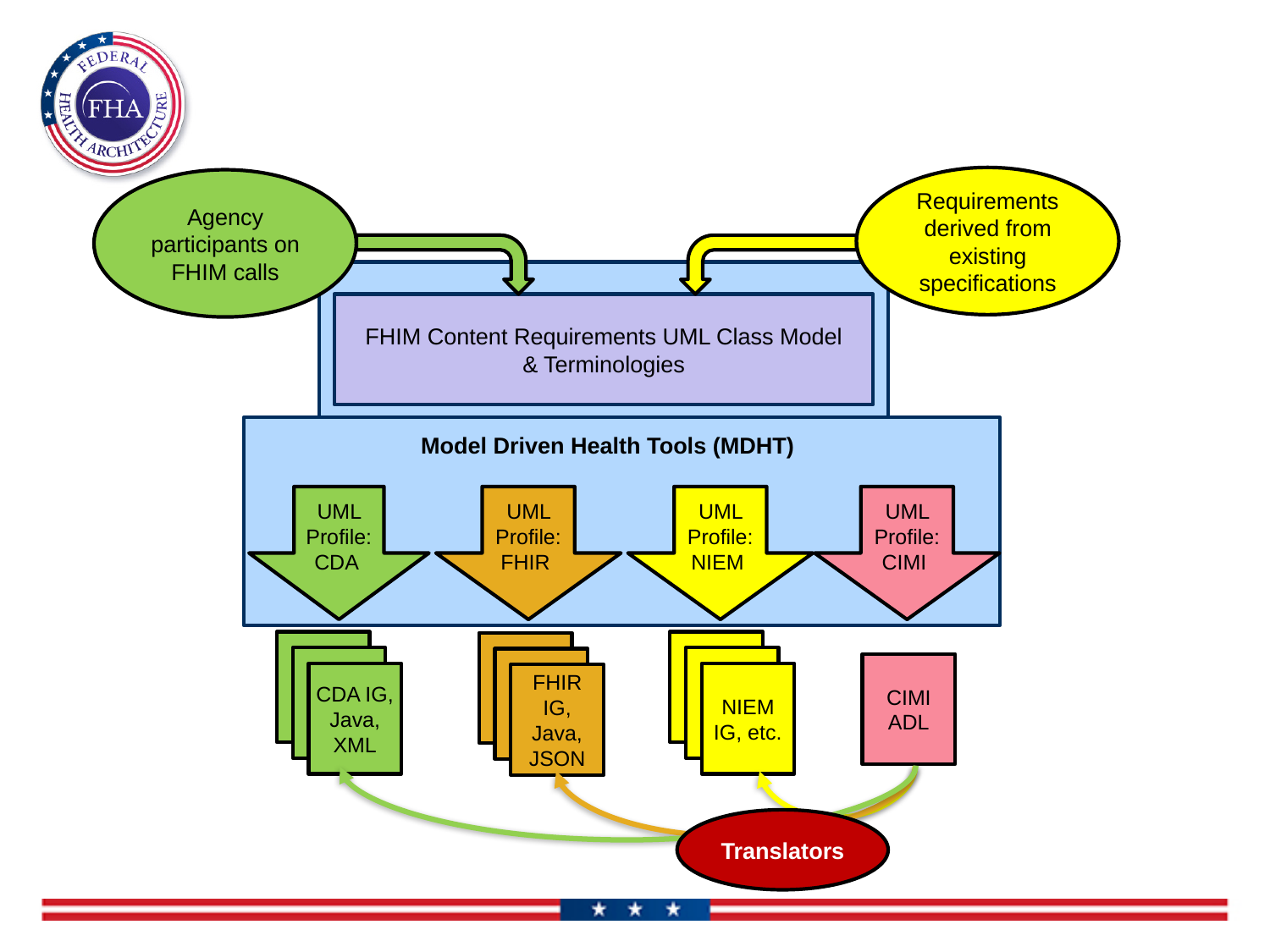

Requirements derived from existing specifications

Agency participants on FHIM calls

FHIM Content Requirements UML Class Model
& Terminologies

Model Driven Health Tools (MDHT)

UML Profile: CIMI

UML Profile: CDA

UML Profile: FHIR

UML Profile: NIEM

NIEM IG

NIEM IG

NIEM IG

NIEM IG

NIEM IG

NIEM IG

CIMI ADL

CDA IG, Java, XML

NIEM IG, etc.
FHIR IG, Java, JSON

Translators